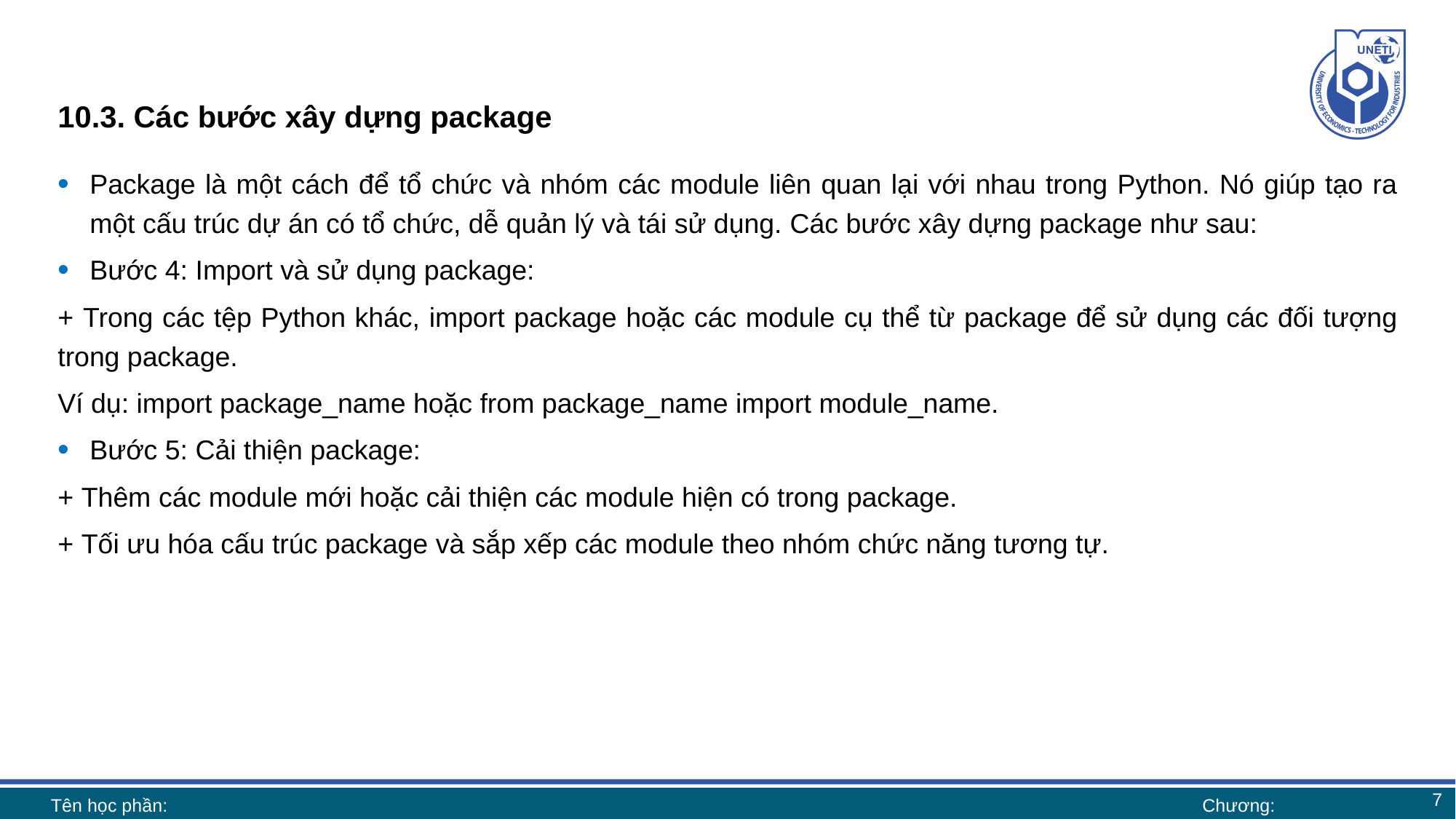

# 10.3. Các bước xây dựng package
Package là một cách để tổ chức và nhóm các module liên quan lại với nhau trong Python. Nó giúp tạo ra một cấu trúc dự án có tổ chức, dễ quản lý và tái sử dụng. Các bước xây dựng package như sau:
Bước 4: Import và sử dụng package:
+ Trong các tệp Python khác, import package hoặc các module cụ thể từ package để sử dụng các đối tượng trong package.
Ví dụ: import package_name hoặc from package_name import module_name.
Bước 5: Cải thiện package:
+ Thêm các module mới hoặc cải thiện các module hiện có trong package.
+ Tối ưu hóa cấu trúc package và sắp xếp các module theo nhóm chức năng tương tự.

7
Tên học phần:
Chương: